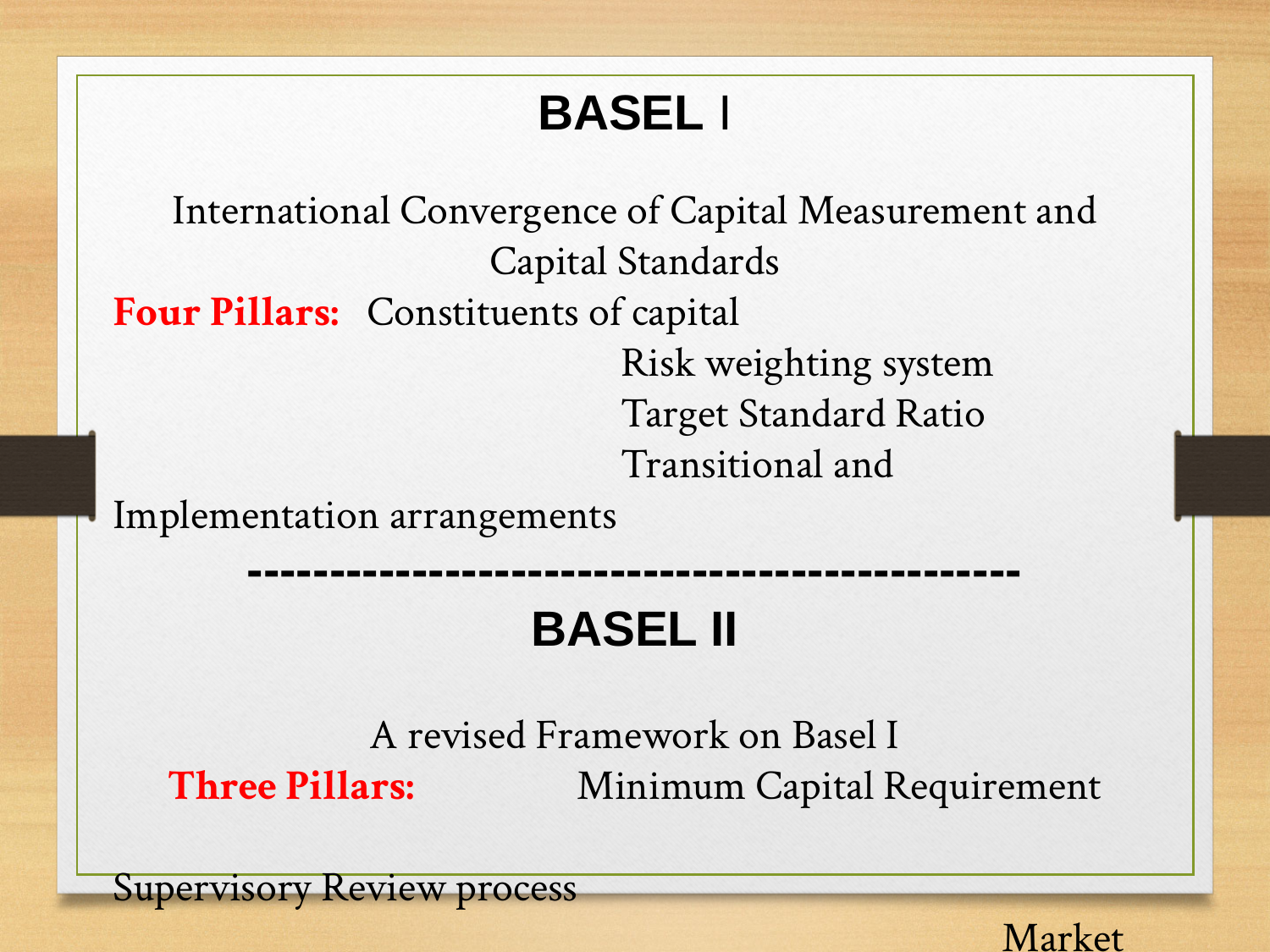

BASEL I

International Convergence of Capital Measurement and Capital Standards
Four Pillars:	Constituents of capital
				Risk weighting system
				Target Standard Ratio
				Transitional and Implementation arrangements
-----------------------------------------------
BASEL II

A revised Framework on Basel I
Three Pillars:		   Minimum Capital Requirement
							Supervisory Review process
							Market Discipline